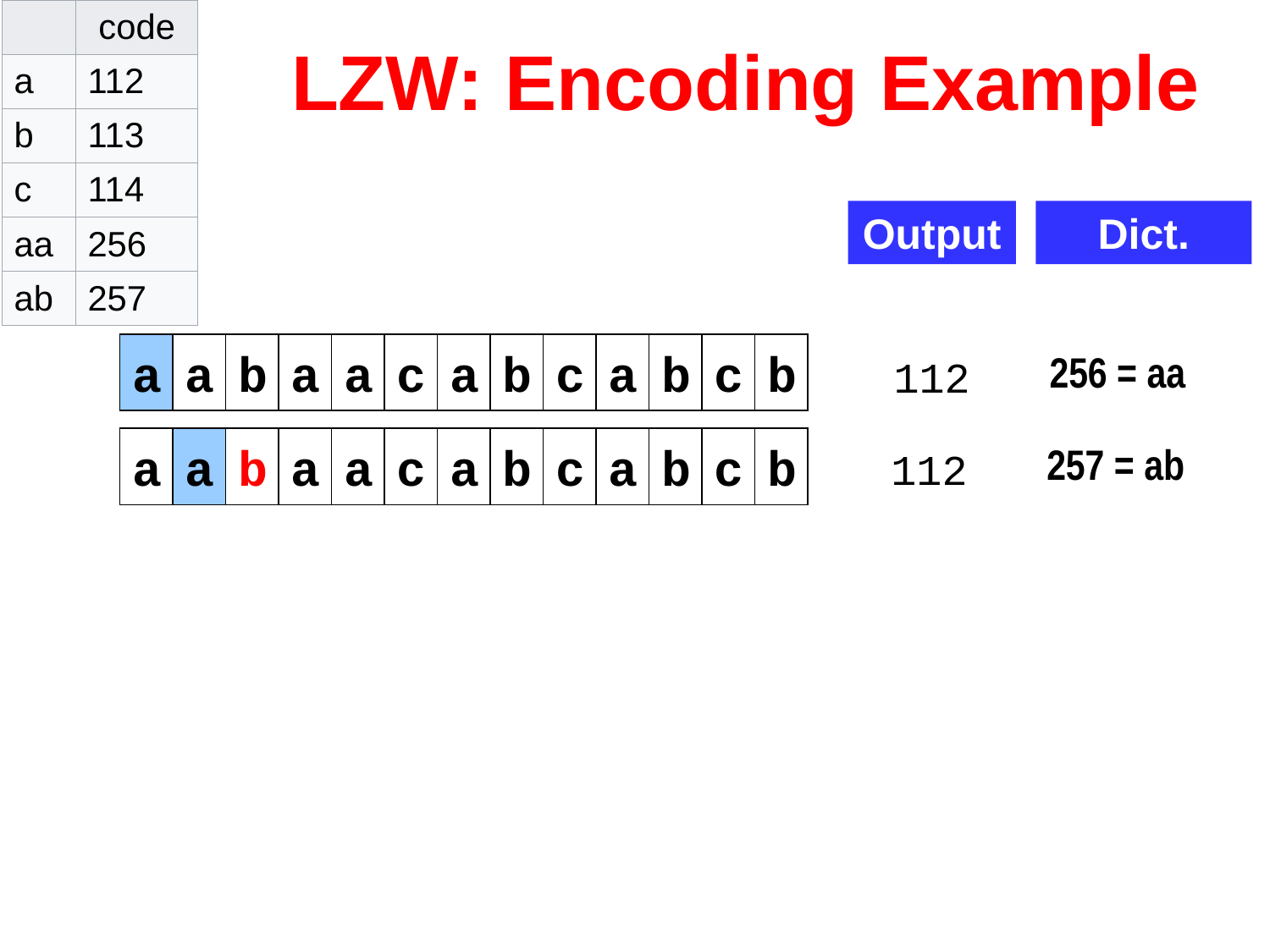

|  | code |
| --- | --- |
| a | 112 |
| b | 113 |
| c | 114 |
| aa | 256 |
| ab | 257 |
# LZW: Encoding Example
Output
Dict.
a
a
b
a
a
c
a
b
c
a
b
c
b
256 = aa
112
a
a
b
a
a
c
a
b
c
a
b
c
b
257 = ab
112